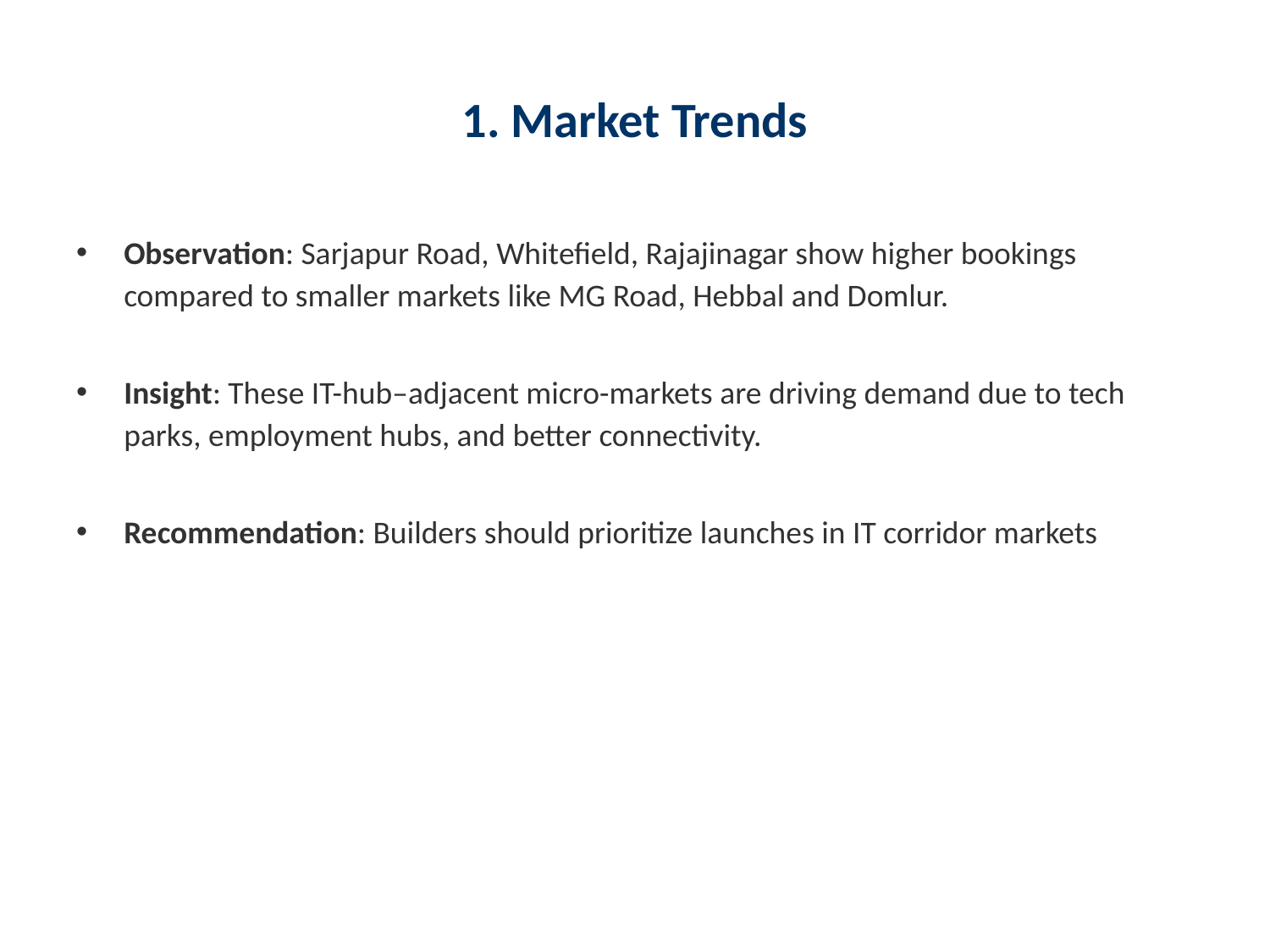

# 1. Market Trends
Observation: Sarjapur Road, Whitefield, Rajajinagar show higher bookings compared to smaller markets like MG Road, Hebbal and Domlur.

Insight: These IT-hub–adjacent micro-markets are driving demand due to tech parks, employment hubs, and better connectivity.

Recommendation: Builders should prioritize launches in IT corridor markets